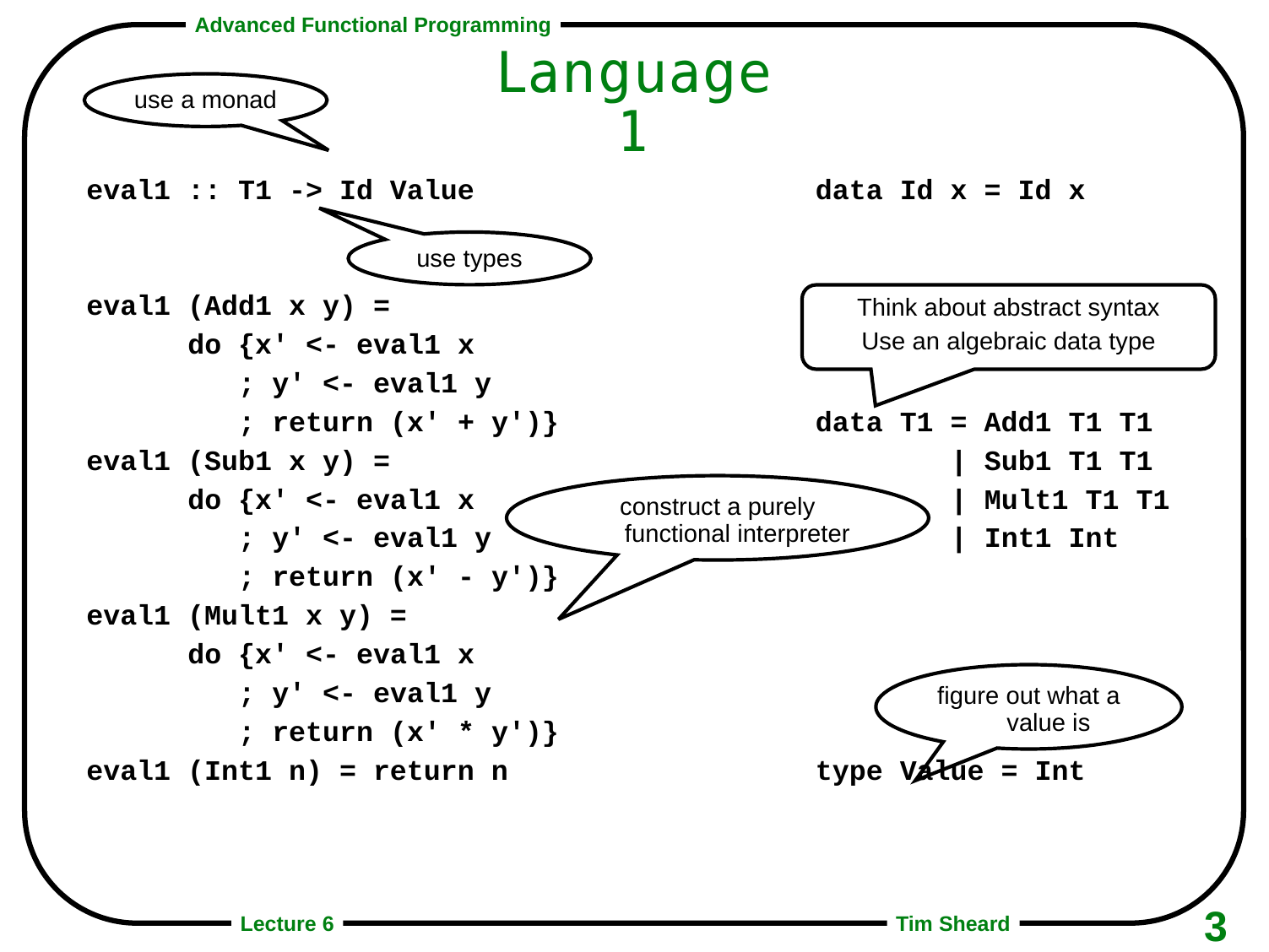

# Language 1
use a monad
eval1 :: T1 -> Id Value

eval1 (Add1 x y) =
      do {x' <- eval1 x
         ; y' <- eval1 y
         ; return (x' + y')}
eval1 (Sub1 x y) =
      do {x' <- eval1 x
         ; y' <- eval1 y
         ; return (x' - y')}
eval1 (Mult1 x y) =
      do {x' <- eval1 x
         ; y' <- eval1 y
         ; return (x' * y')}
eval1 (Int1 n) = return n

data Id x = Id x

data T1 = Add1 T1 T1
        | Sub1 T1 T1
        | Mult1 T1 T1
        | Int1 Int

type Value = Int

use types
Think about abstract syntax
Use an algebraic data type
construct a purely functional interpreter
figure out what a value is